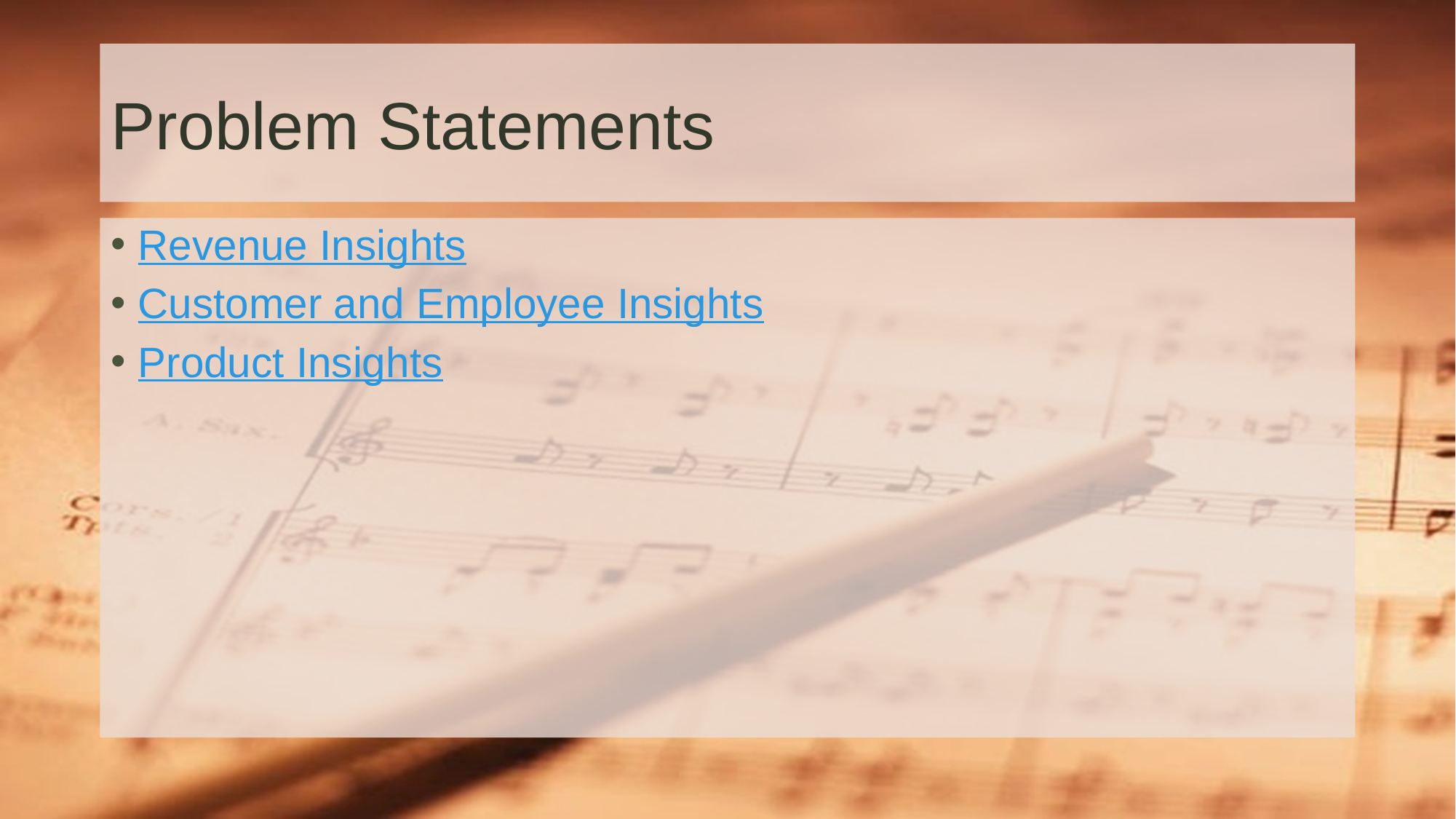

# Problem Statements
Revenue Insights
Customer and Employee Insights
Product Insights